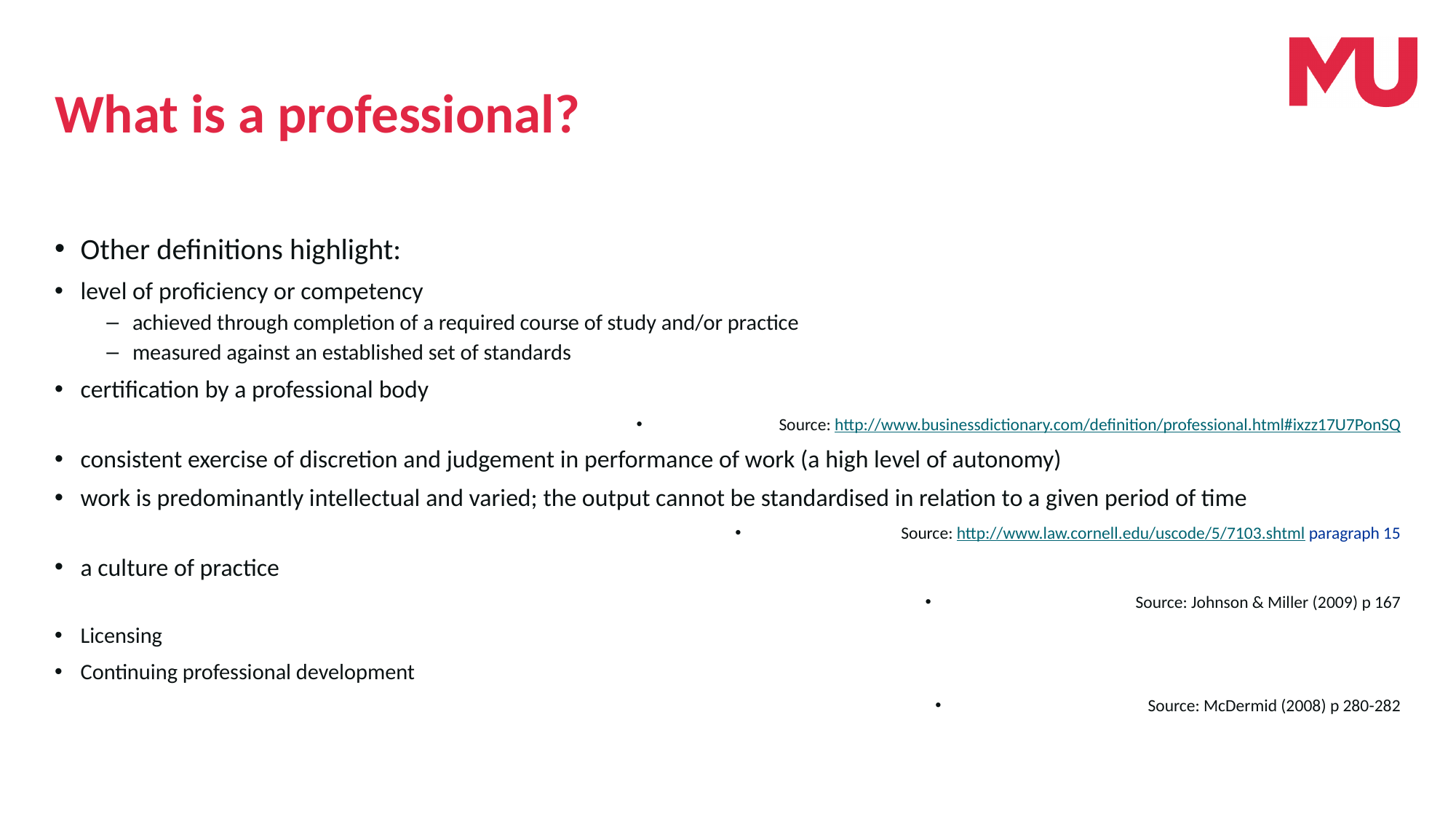

# What is a professional?
Other definitions highlight:
level of proficiency or competency
achieved through completion of a required course of study and/or practice
measured against an established set of standards
certification by a professional body
Source: http://www.businessdictionary.com/definition/professional.html#ixzz17U7PonSQ
consistent exercise of discretion and judgement in performance of work (a high level of autonomy)
work is predominantly intellectual and varied; the output cannot be standardised in relation to a given period of time
Source: http://www.law.cornell.edu/uscode/5/7103.shtml paragraph 15
a culture of practice
Source: Johnson & Miller (2009) p 167
Licensing
Continuing professional development
Source: McDermid (2008) p 280-282